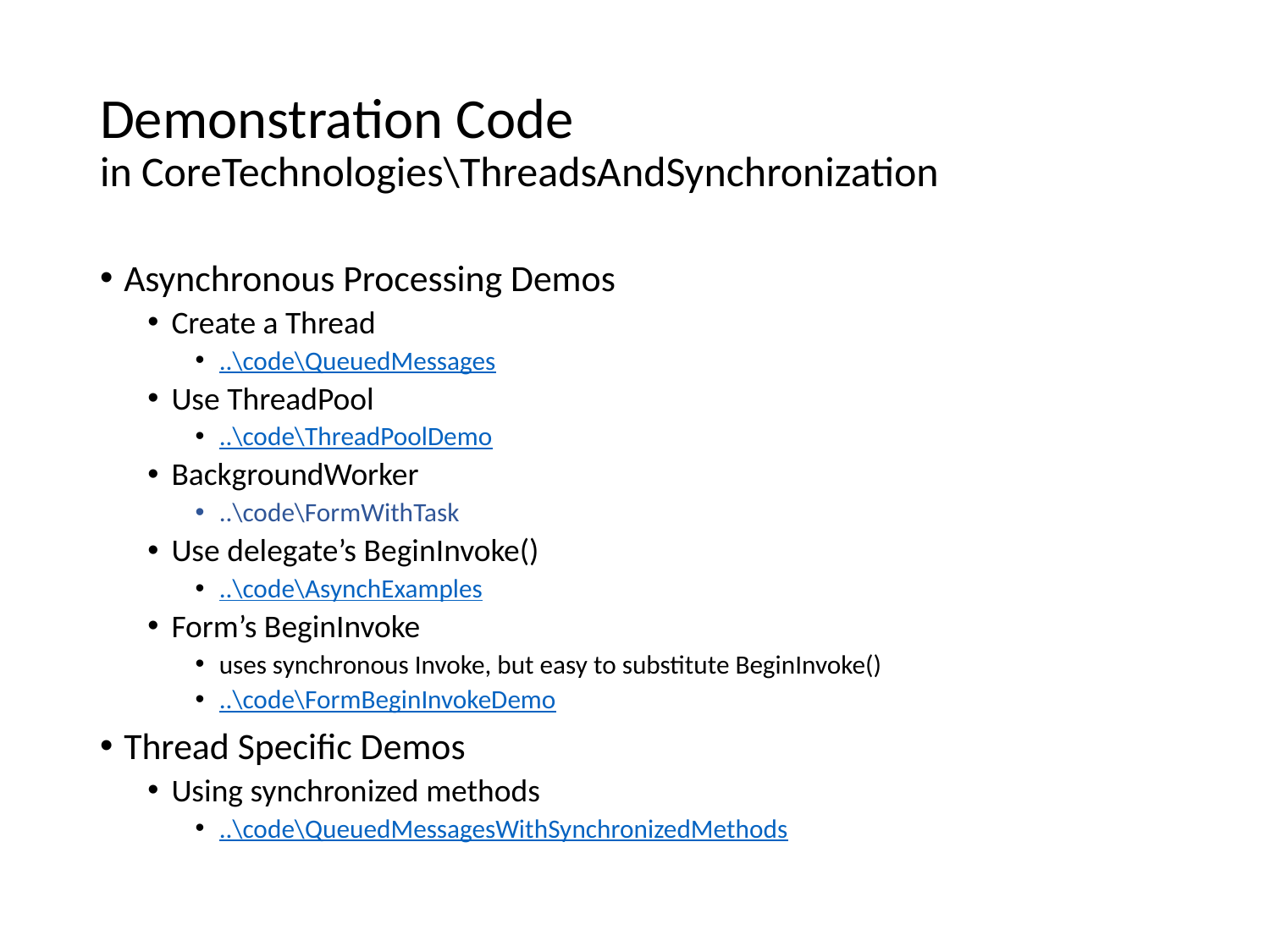

# Demonstration Code in CoreTechnologies\ThreadsAndSynchronization
Asynchronous Processing Demos
Create a Thread
..\code\QueuedMessages
Use ThreadPool
..\code\ThreadPoolDemo
BackgroundWorker
..\code\FormWithTask
Use delegate’s BeginInvoke()
..\code\AsynchExamples
Form’s BeginInvoke
uses synchronous Invoke, but easy to substitute BeginInvoke()
..\code\FormBeginInvokeDemo
Thread Specific Demos
Using synchronized methods
..\code\QueuedMessagesWithSynchronizedMethods